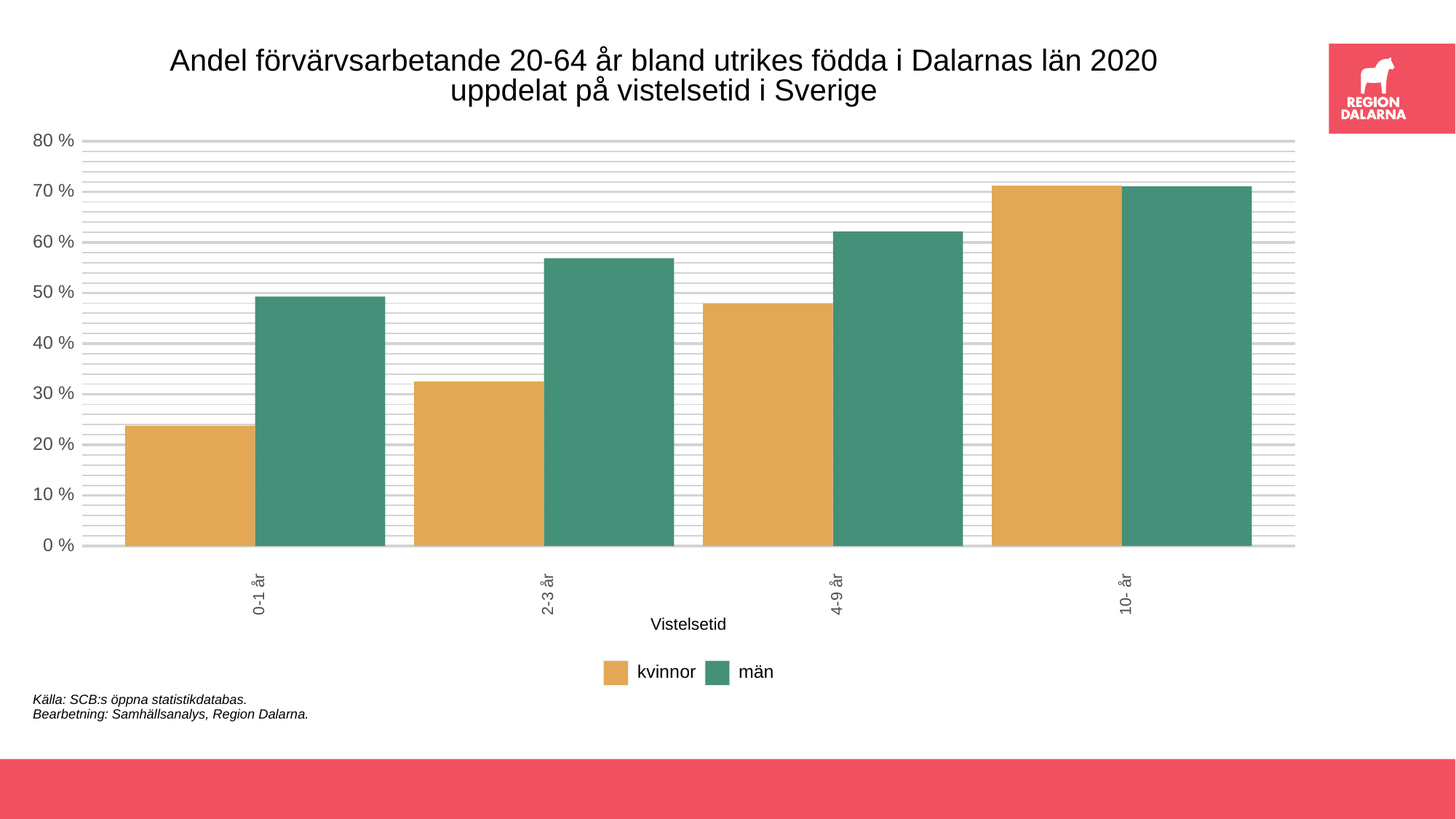

Andel förvärvsarbetande 20-64 år bland utrikes födda i Dalarnas län 2020
uppdelat på vistelsetid i Sverige

80 %

70 %

60 %

50 %

40 %

30 %

20 %

10 %

 0 %

2-3 år
0-1 år
4-9 år
10- år
Vistelsetid

män
kvinnor
Källa: SCB:s öppna statistikdatabas.
Bearbetning: Samhällsanalys, Region Dalarna.